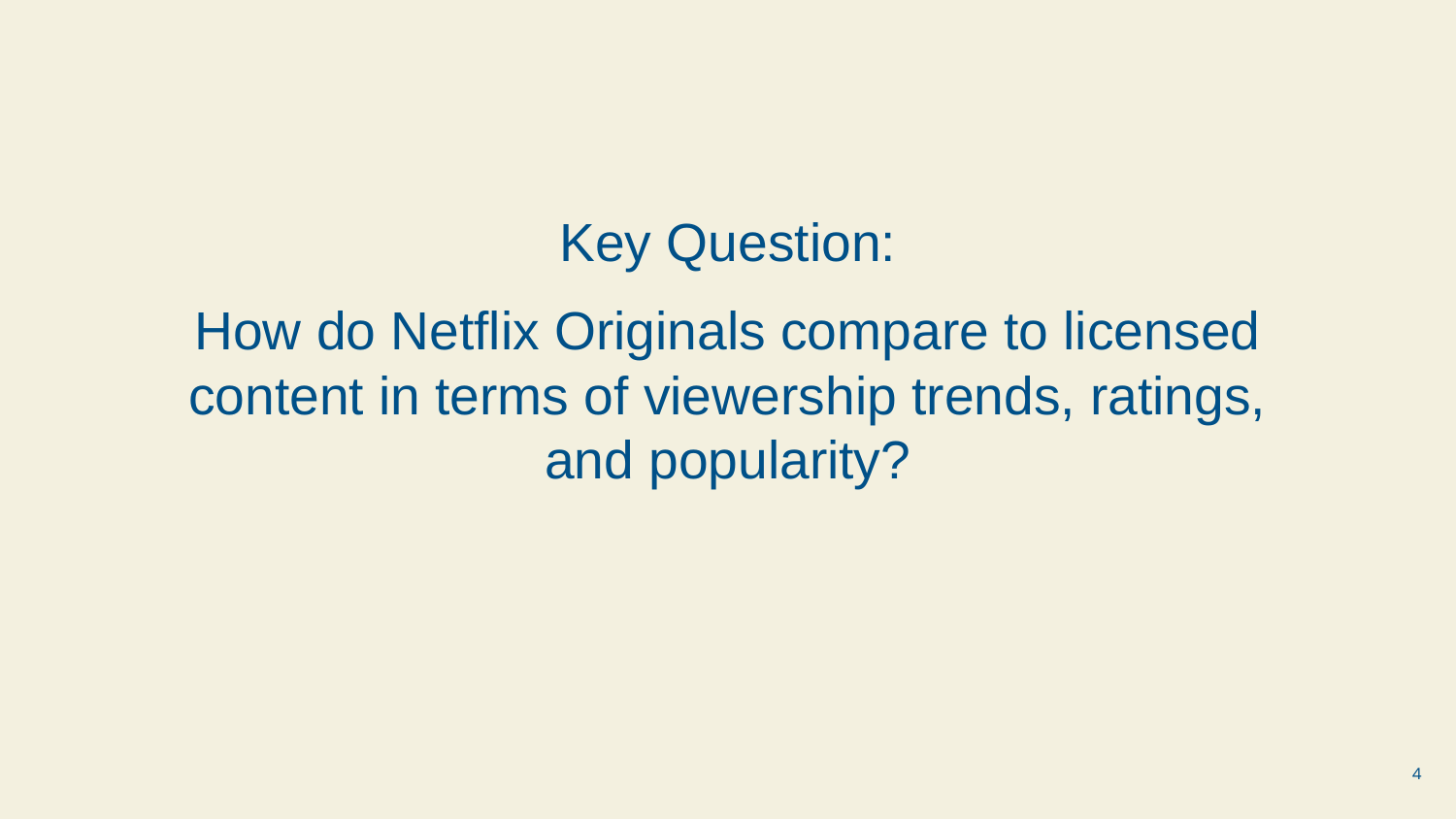

Key Question:
How do Netflix Originals compare to licensed content in terms of viewership trends, ratings, and popularity?
4